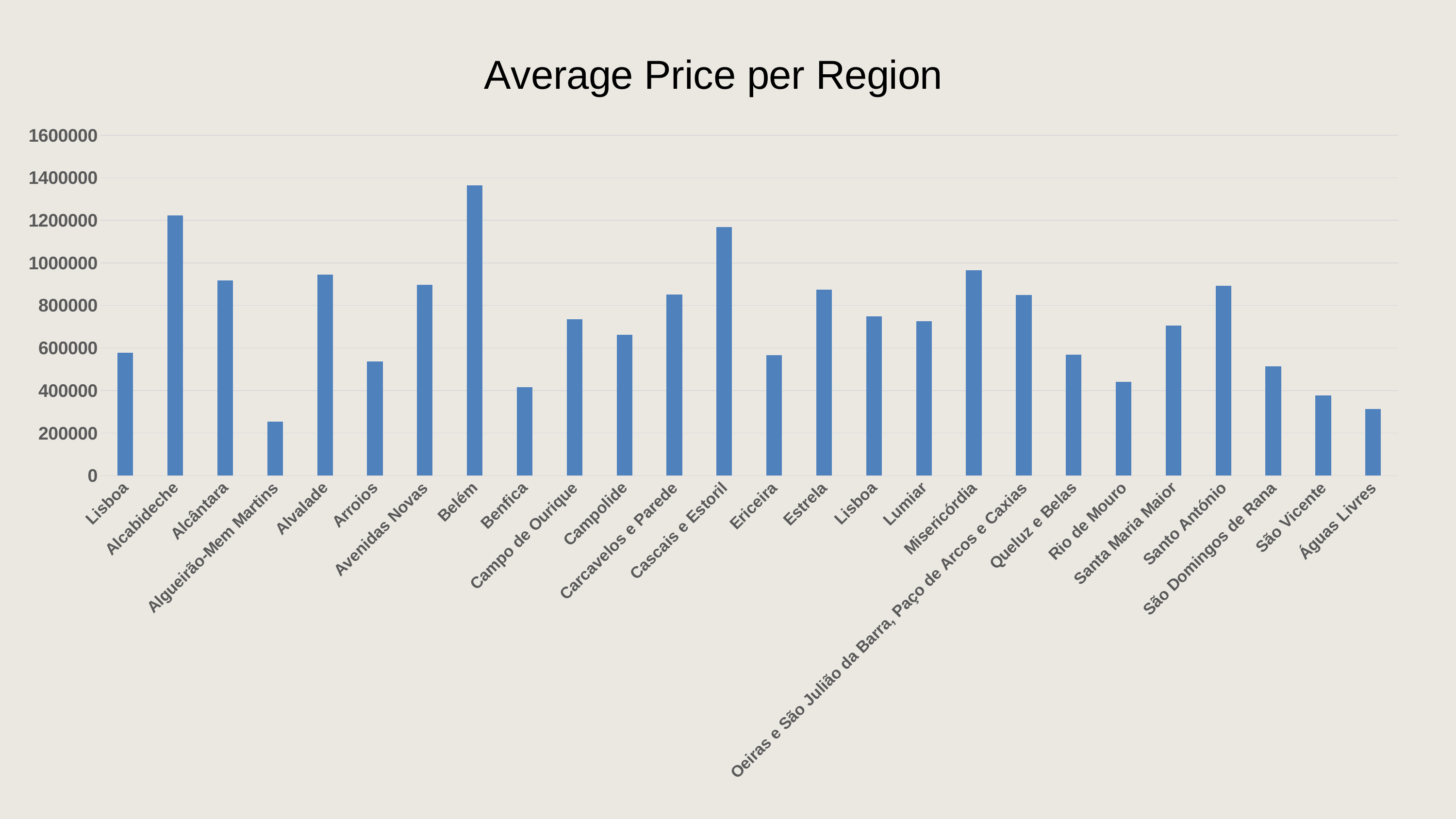

### Chart: Average Price per Region

| Category | Price |
|---|---|
|   Lisboa | 576887.1578947369 |
| Alcabideche | 1223508.51010101 |
| Alcântara | 918739.345518868 |
| Algueirão-Mem Martins | 253413.9102564103 |
| Alvalade | 944712.4663341646 |
| Arroios | 537694.2060027285 |
| Avenidas Novas | 897965.7350096712 |
| Belém | 1365428.994342291 |
| Benfica | 414977.5156626506 |
| Campo de Ourique | 734907.99270073 |
| Campolide | 662486.994011976 |
| Carcavelos e Parede | 851620.6383442265 |
| Cascais e Estoril | 1169474.659595461 |
| Ericeira | 567308.4 |
| Estrela | 874592.372327044 |
| Lisboa | 748098.4012066365 |
| Lumiar | 725894.9872340426 |
| Misericórdia | 965788.7338820301 |
| Oeiras e São Julião da Barra, Paço de Arcos e Caxias | 848855.0227617603 |
| Queluz e Belas | 568875.8690744921 |
| Rio de Mouro | 440308.0562659847 |
| Santa Maria Maior | 705819.6491458607 |
| Santo António | 892485.1512309496 |
| São Domingos de Rana | 514457.0898345154 |
| São Vicente | 377161.7665995976 |
| Águas Livres | 313337.2742123687 |

### Chart: Volume of Houses per Region

| Category |
|---|